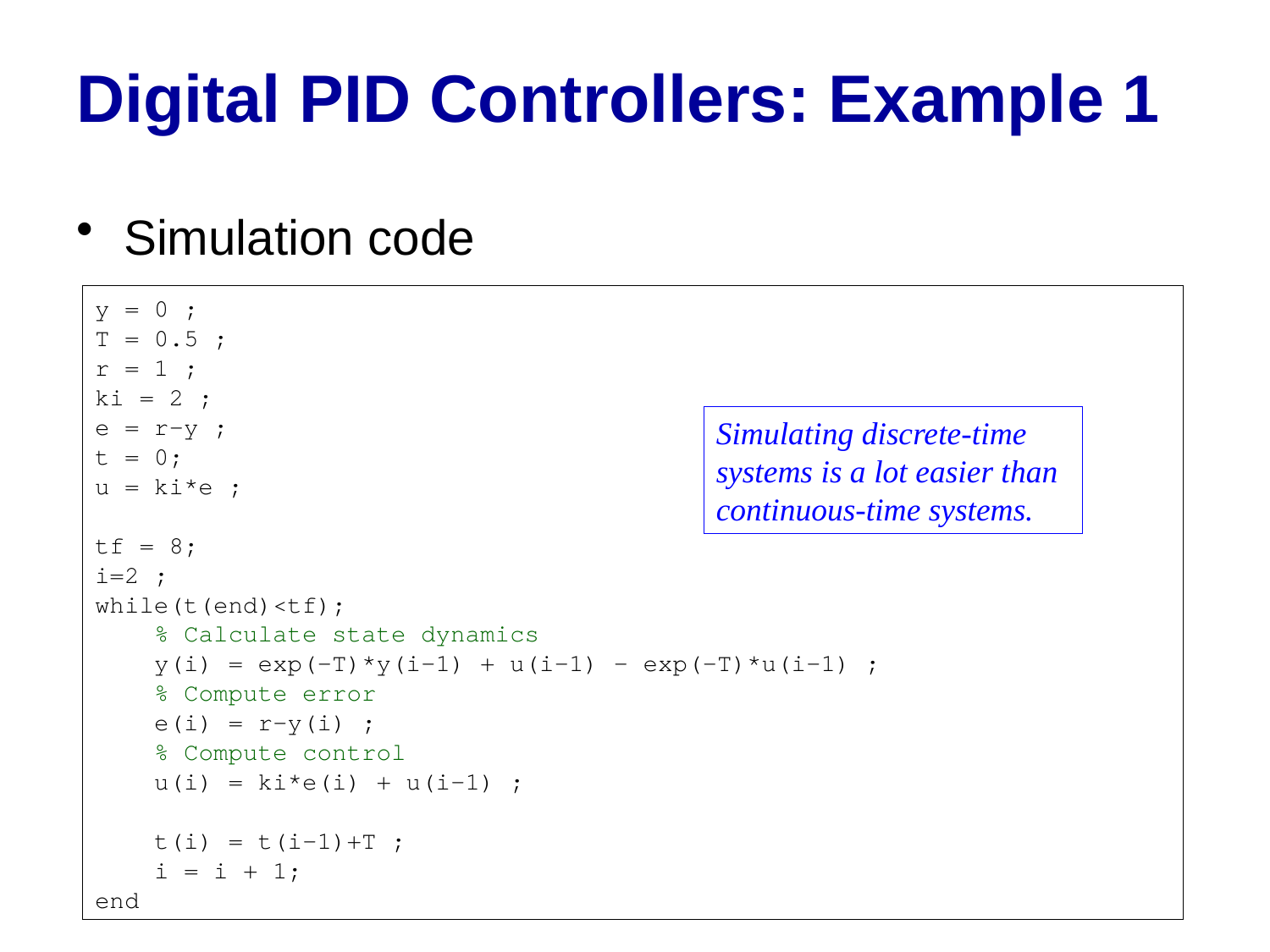

# Digital PID Controllers: Example 1
Simulation code

y = 0 ;
T = 0.5 ;
r = 1 ;
ki = 2 ;
e = r-y ;
t = 0;
u = ki*e ;

tf = 8;
i=2 ;
while(t(end)<tf);
    % Calculate state dynamics
    y(i) = exp(-T)*y(i-1) + u(i-1) - exp(-T)*u(i-1) ;
    % Compute error
    e(i) = r-y(i) ;
    % Compute control
    u(i) = ki*e(i) + u(i-1) ;

    t(i) = t(i-1)+T ;
    i = i + 1;
end
Simulating discrete-time systems is a lot easier than continuous-time systems.